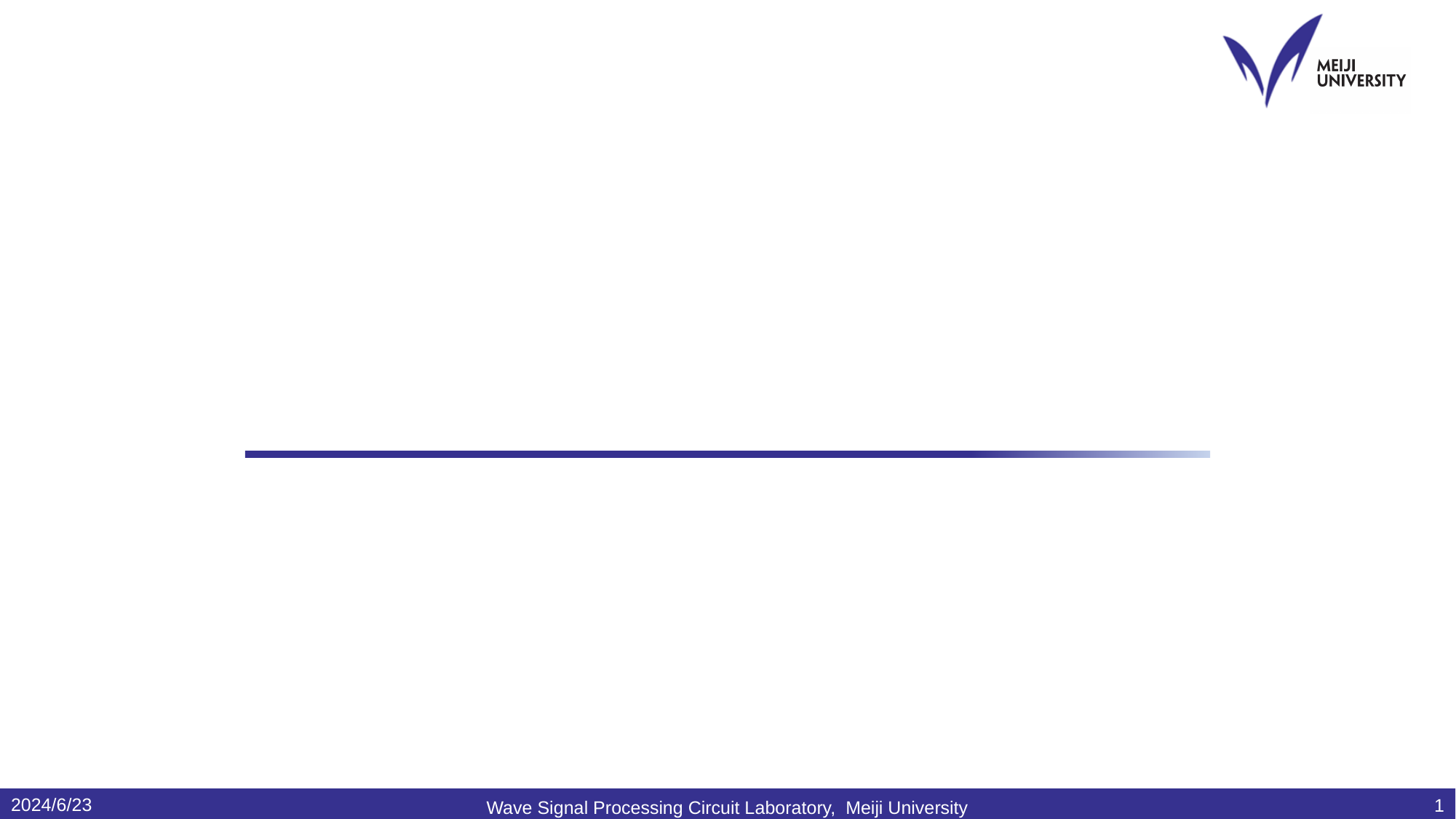

#

2024/6/23
1
Wave Signal Processing Circuit Laboratory,  Meiji University